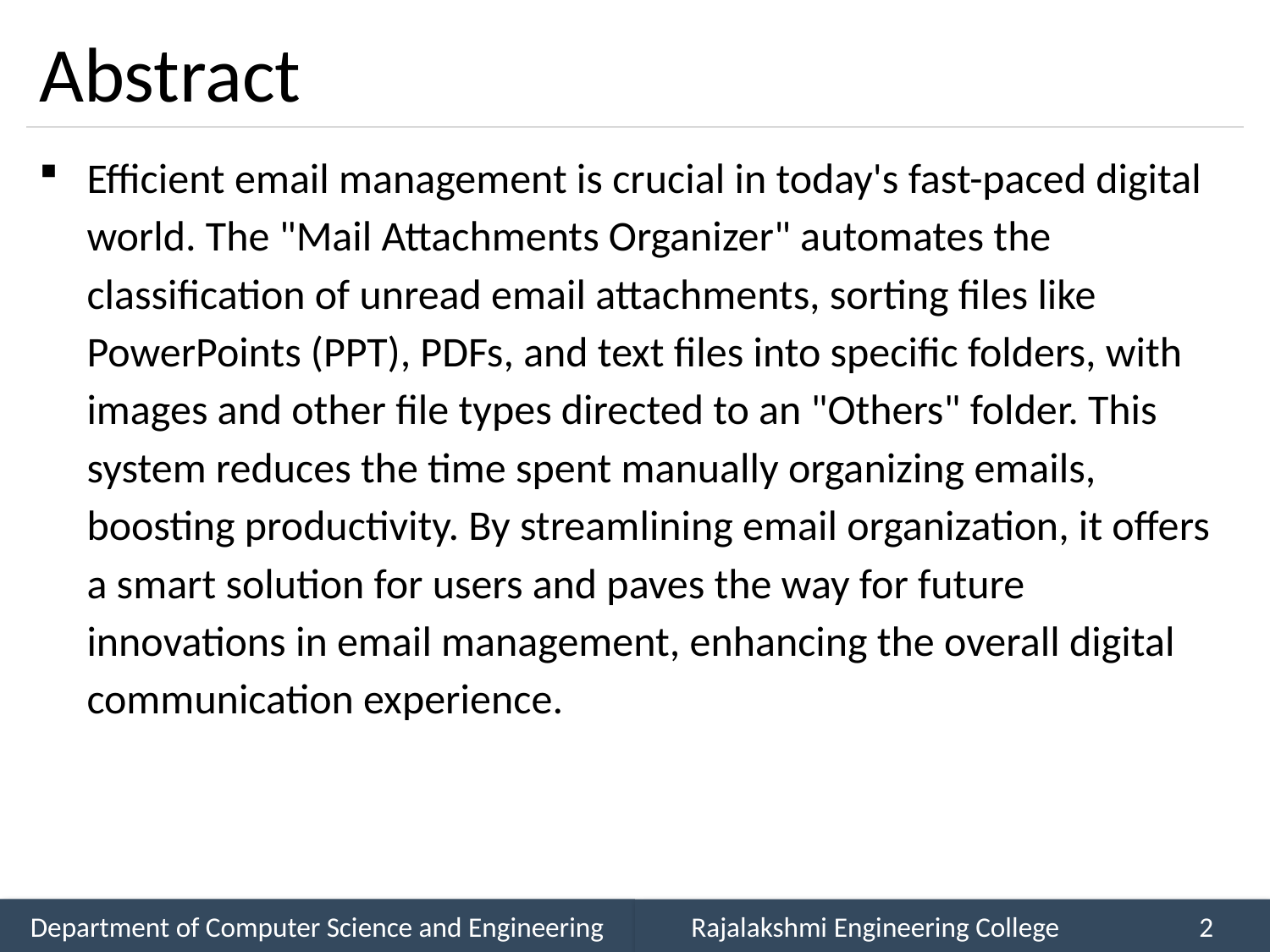

# Abstract
Efficient email management is crucial in today's fast-paced digital world. The "Mail Attachments Organizer" automates the classification of unread email attachments, sorting files like PowerPoints (PPT), PDFs, and text files into specific folders, with images and other file types directed to an "Others" folder. This system reduces the time spent manually organizing emails, boosting productivity. By streamlining email organization, it offers a smart solution for users and paves the way for future innovations in email management, enhancing the overall digital communication experience.